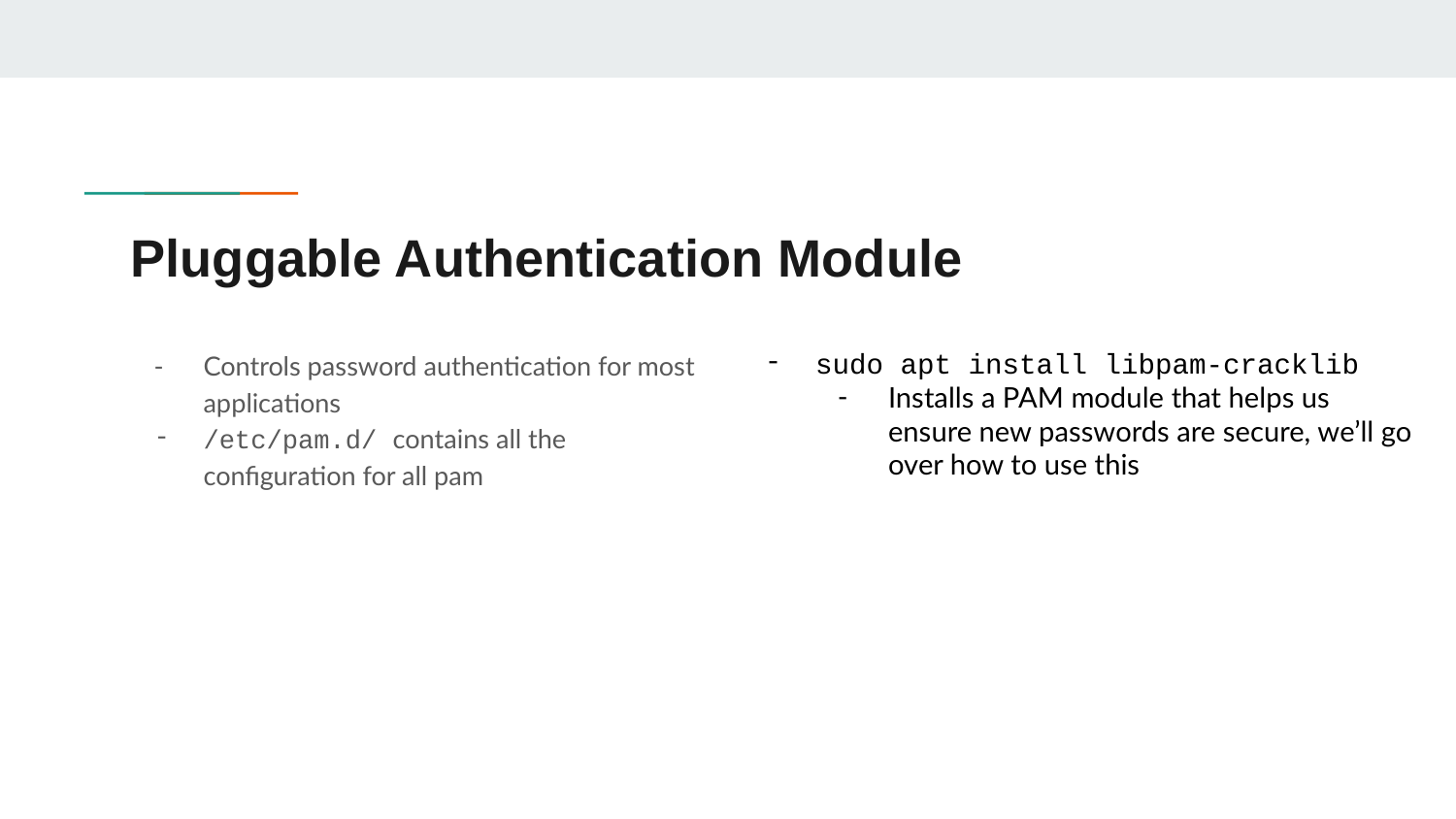

# Pluggable Authentication Module
Controls password authentication for most applications
/etc/pam.d/ contains all the configuration for all pam
sudo apt install libpam-cracklib
Installs a PAM module that helps us ensure new passwords are secure, we’ll go over how to use this